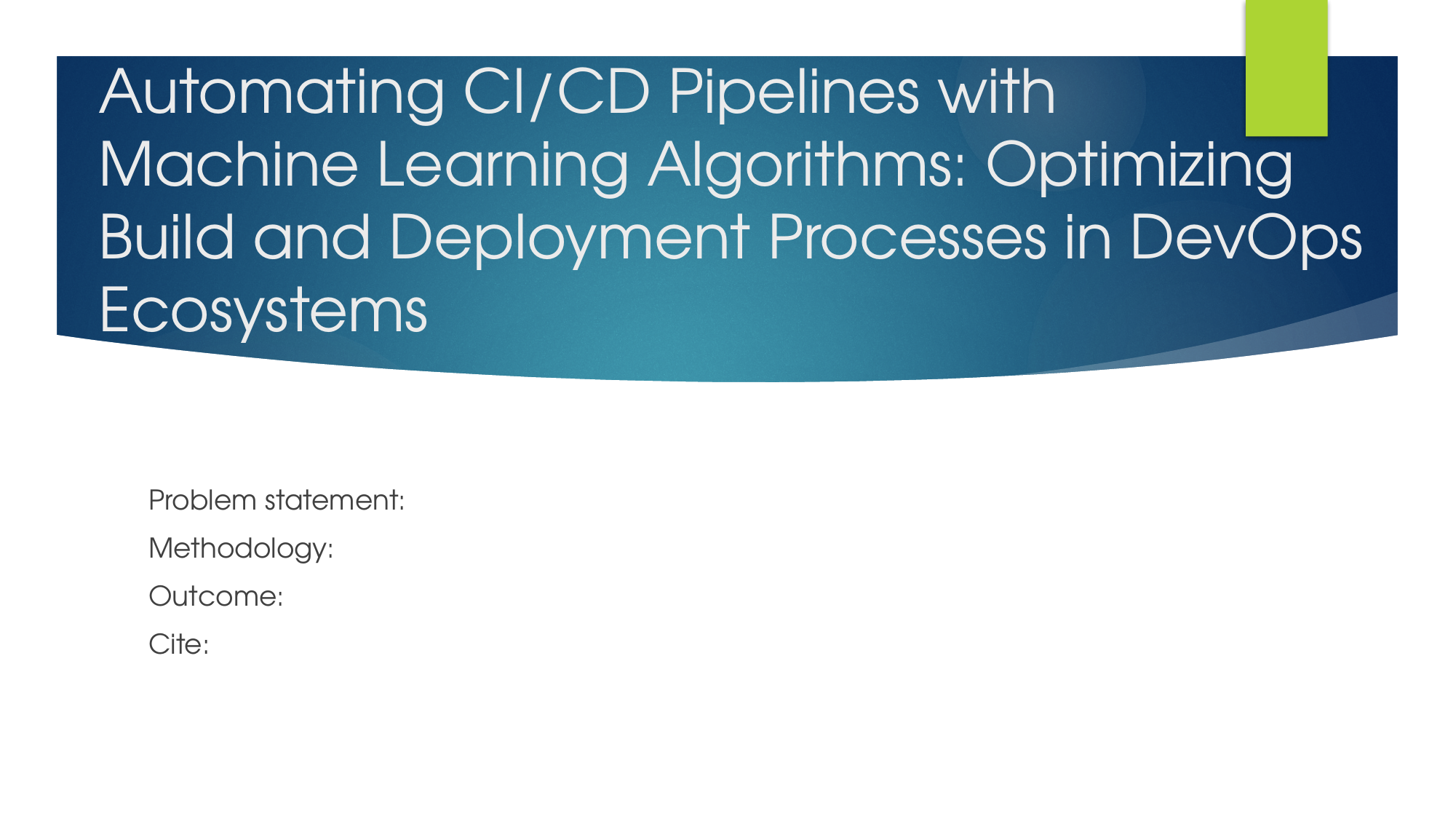

# Automating CI/CD Pipelines with Machine Learning Algorithms: Optimizing Build and Deployment Processes in DevOps Ecosystems
Problem statement:
Methodology:
Outcome:
Cite: